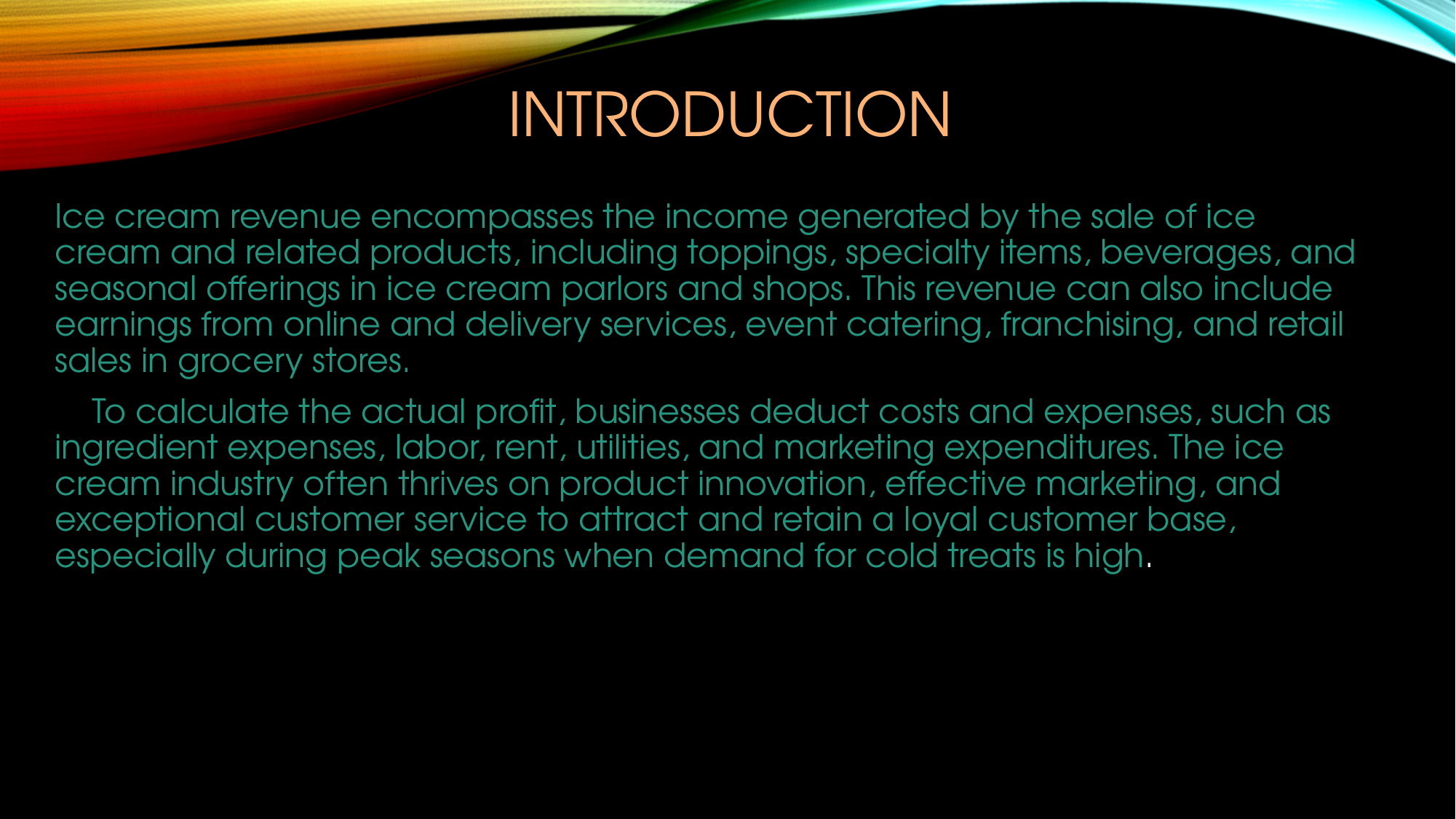

# introduction
Ice cream revenue encompasses the income generated by the sale of ice cream and related products, including toppings, specialty items, beverages, and seasonal offerings in ice cream parlors and shops. This revenue can also include earnings from online and delivery services, event catering, franchising, and retail sales in grocery stores.
    To calculate the actual profit, businesses deduct costs and expenses, such as ingredient expenses, labor, rent, utilities, and marketing expenditures. The ice cream industry often thrives on product innovation, effective marketing, and exceptional customer service to attract and retain a loyal customer base, especially during peak seasons when demand for cold treats is high.